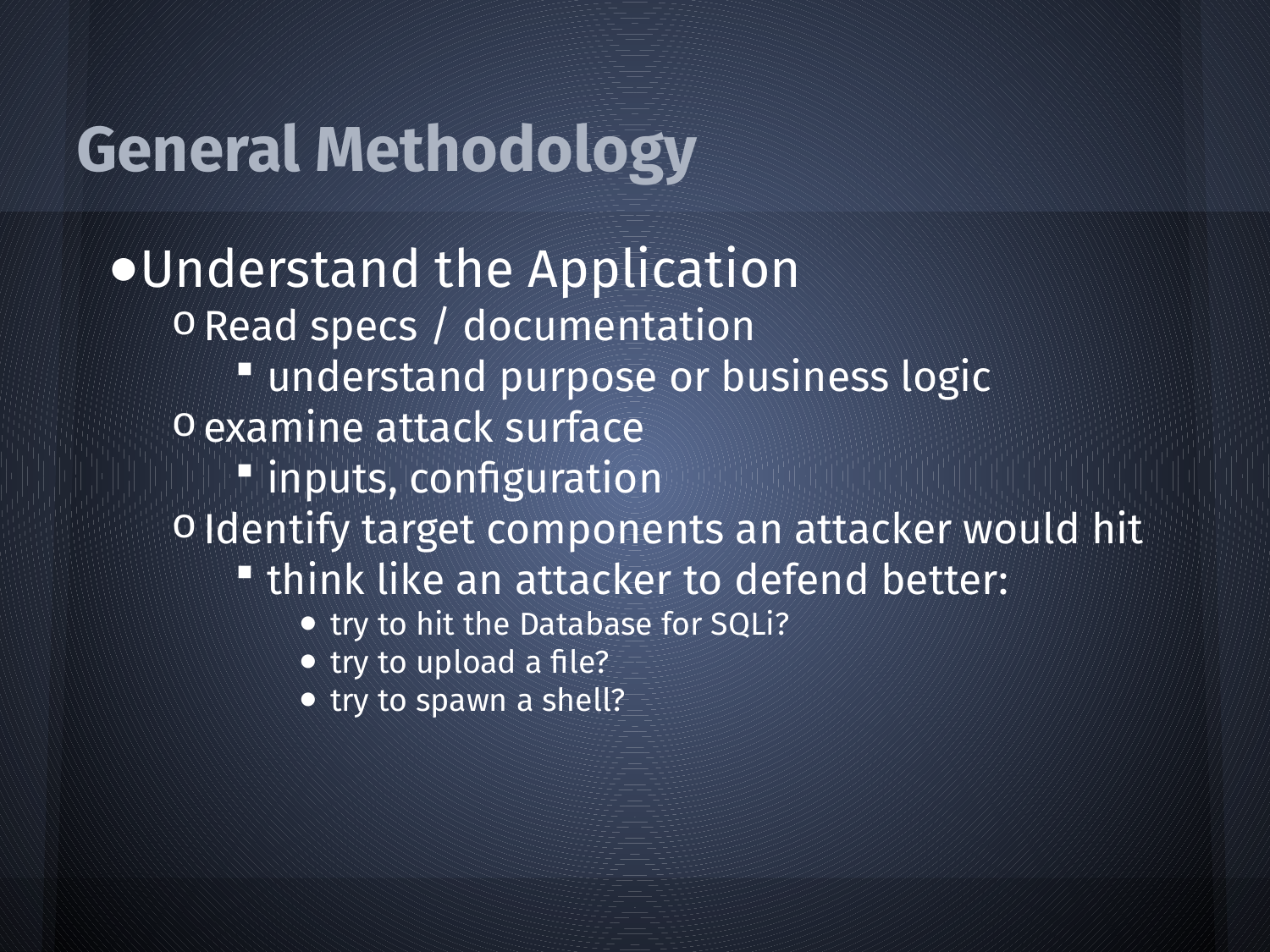

# General Methodology
Understand the Application
Read specs / documentation
understand purpose or business logic
examine attack surface
inputs, configuration
Identify target components an attacker would hit
think like an attacker to defend better:
try to hit the Database for SQLi?
try to upload a file?
try to spawn a shell?